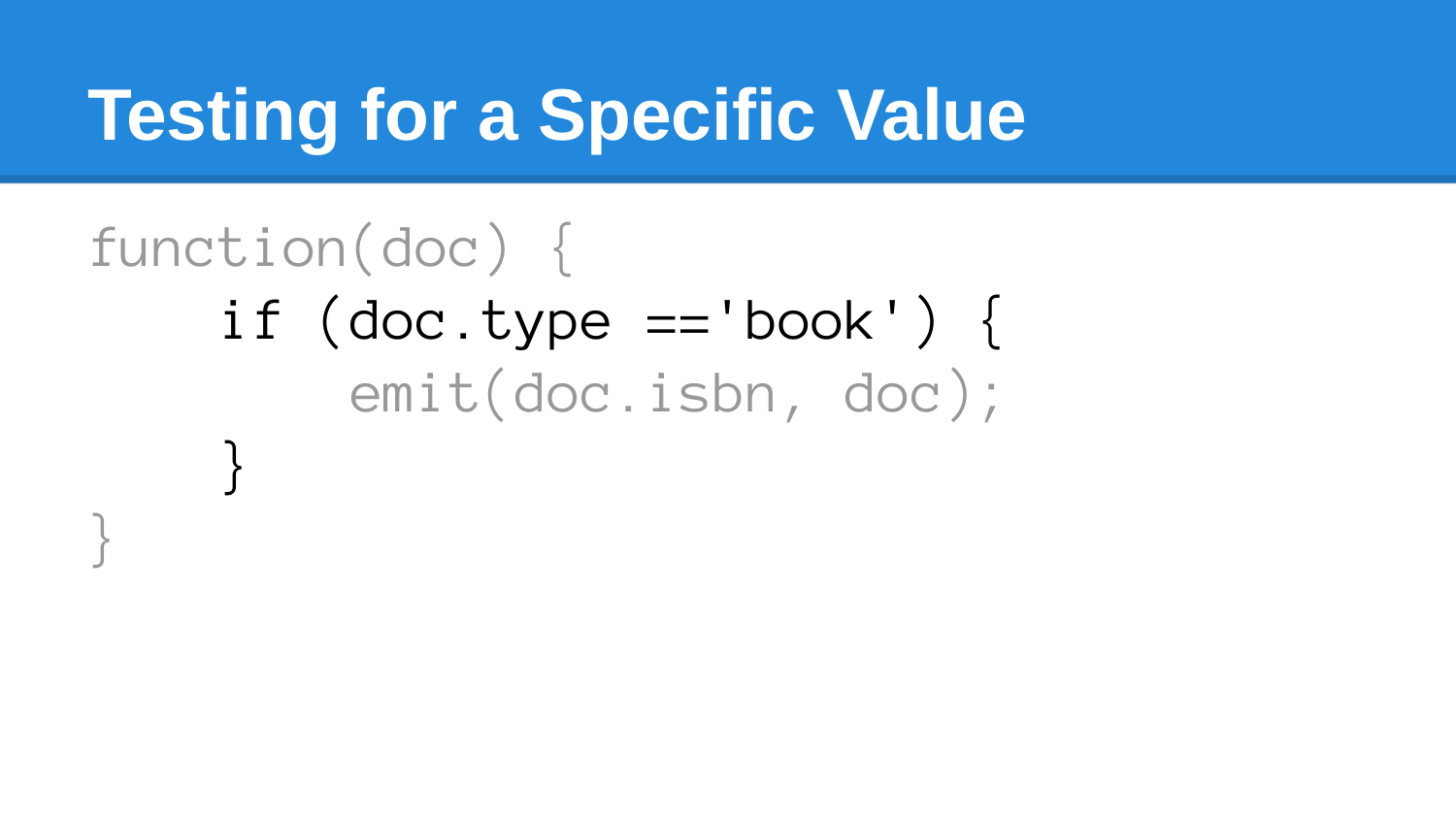

# Testing for a Specific Value
function(doc) {
    if (doc.type =='book') {
        emit(doc.isbn, doc);
    }
}